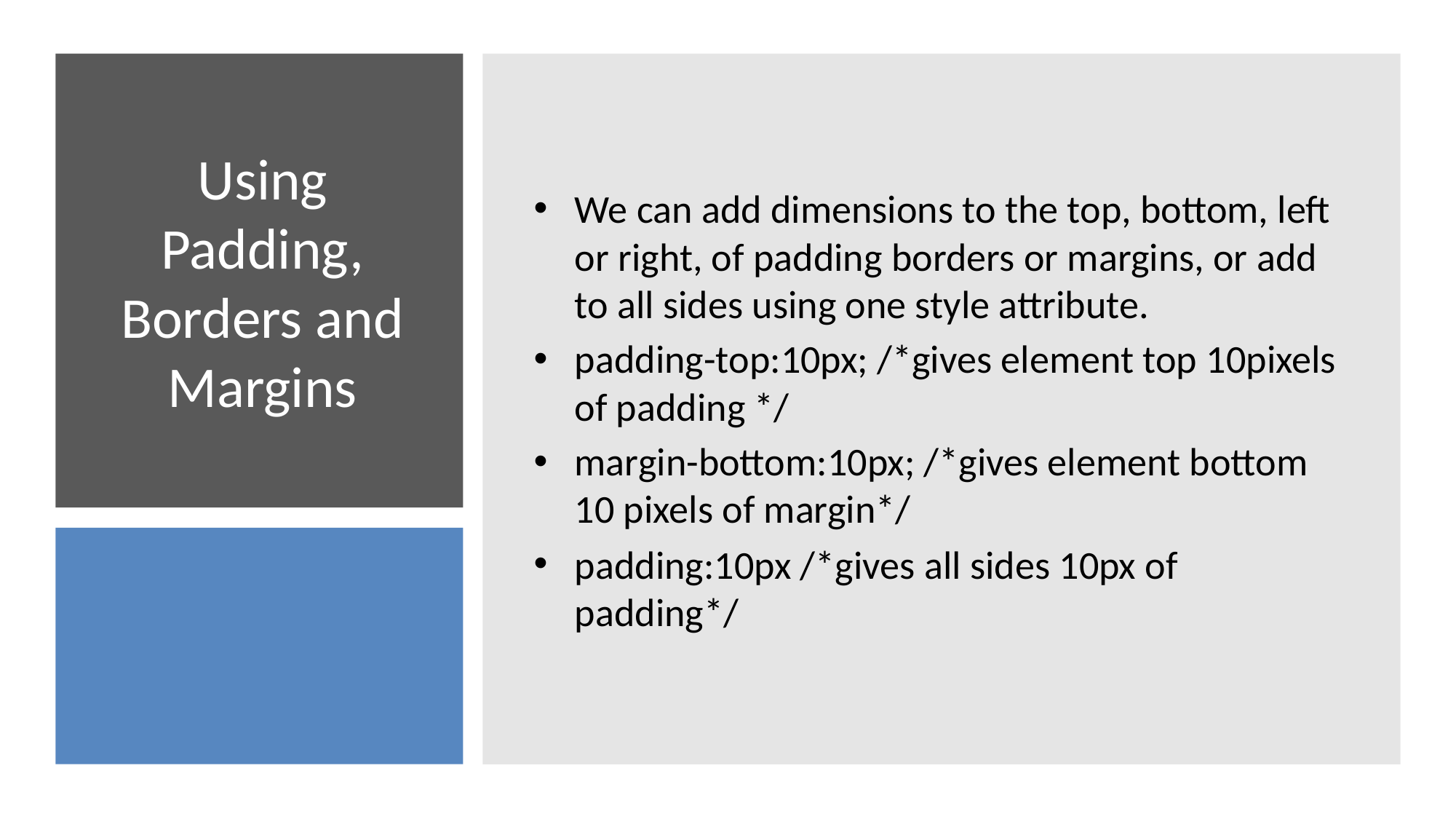

We can add dimensions to the top, bottom, left or right, of padding borders or margins, or add to all sides using one style attribute.
padding-top:10px; /*gives element top 10pixels of padding */
margin-bottom:10px; /*gives element bottom 10 pixels of margin*/
padding:10px /*gives all sides 10px of padding*/
# Using Padding, Borders and Margins